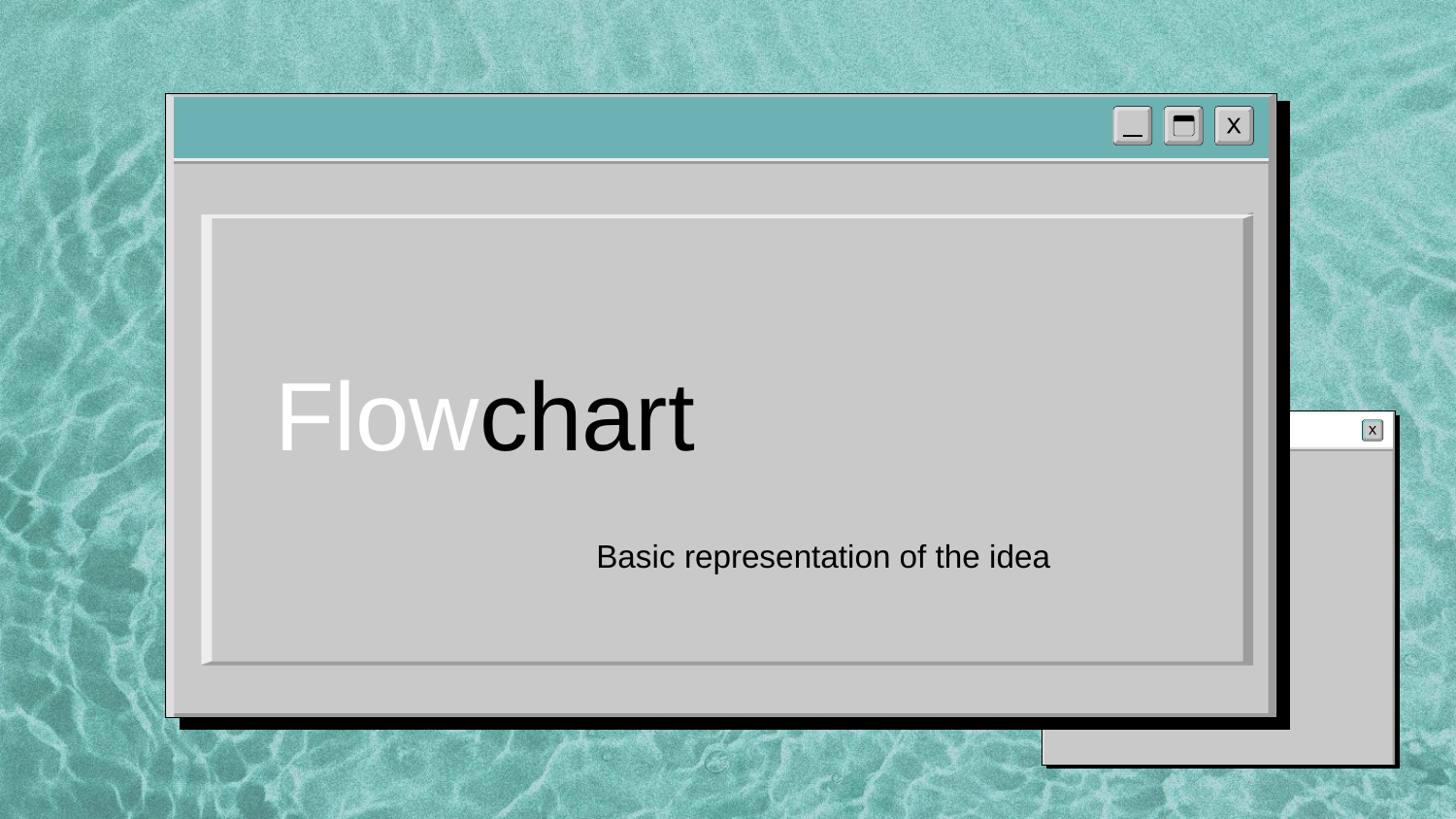

# Flowchart
Basic representation of the idea